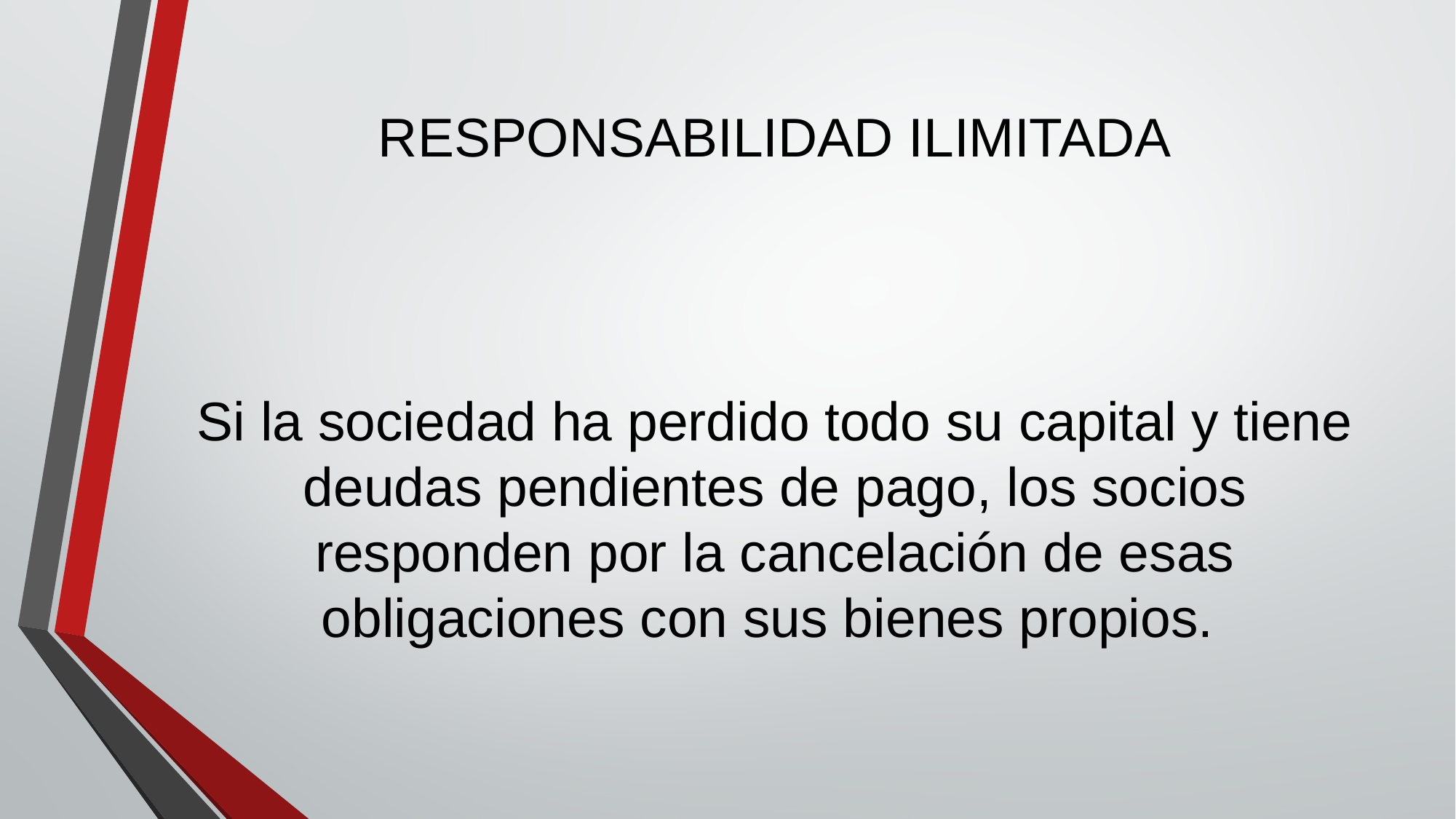

# RESPONSABILIDAD ILIMITADA
Si la sociedad ha perdido todo su capital y tiene deudas pendientes de pago, los socios responden por la cancelación de esas obligaciones con sus bienes propios.